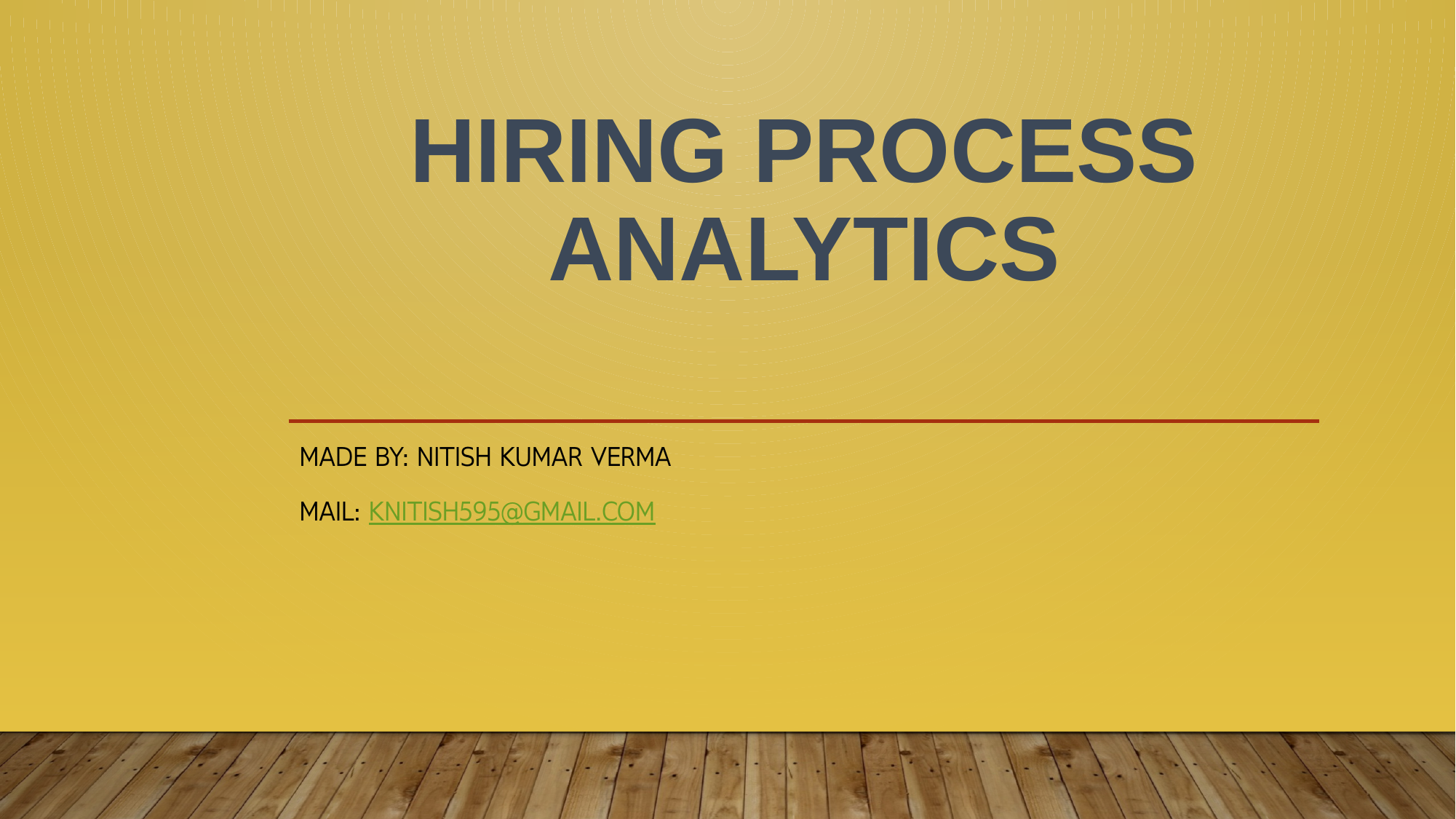

# Hiring Process Analytics
Made by: Nitish Kumar Verma
Mail: knitish595@gmail.com